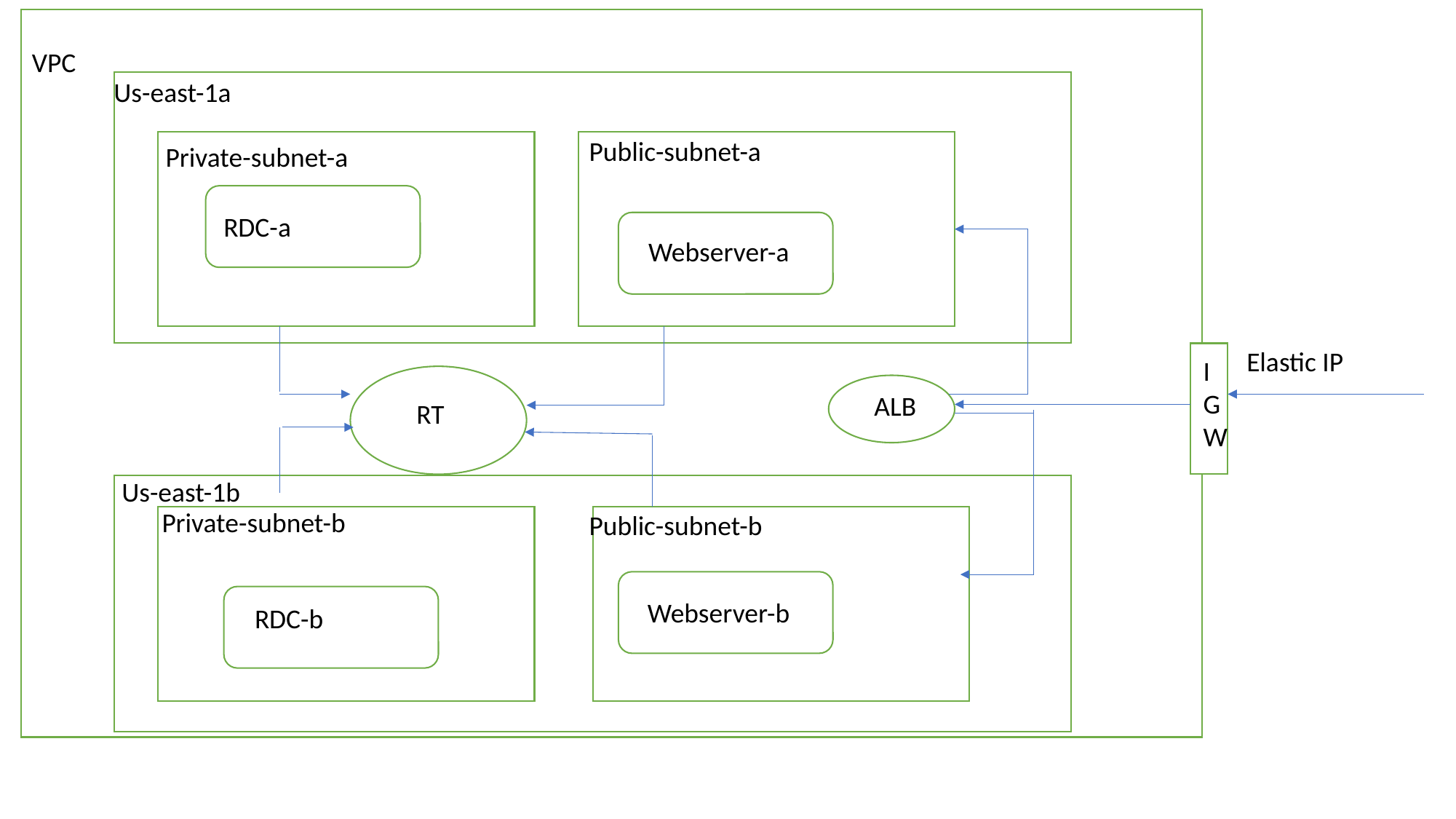

VPC
Us-east-1a

Public-subnet-a

Private-subnet-a

RDC-a

Webserver-a
Elastic IP

I
G
W

ALB
RT
Us-east-1b

Private-subnet-b
Public-subnet-b

Webserver-b
RDC-b